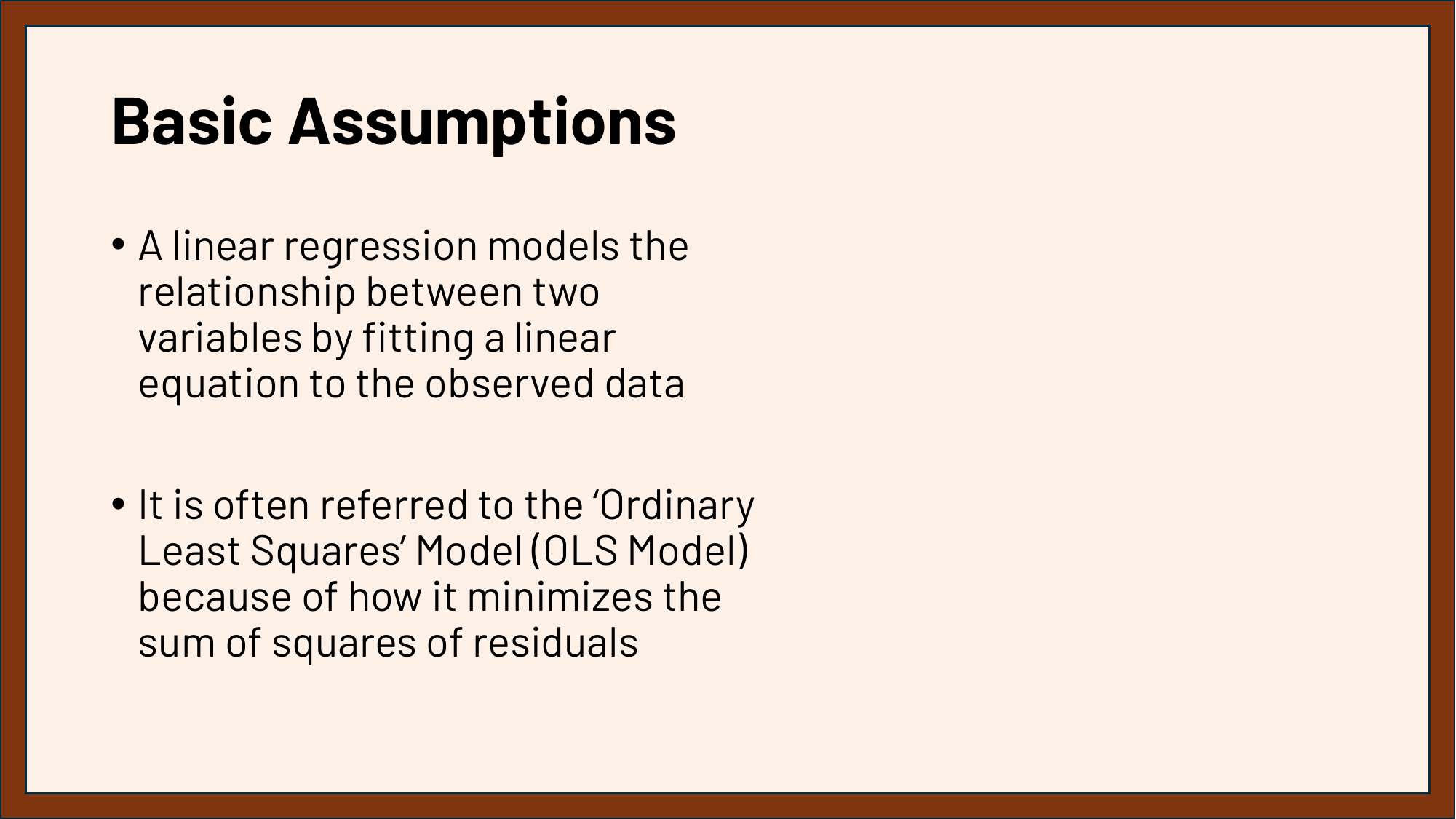

# Basic Assumptions
A linear regression models the relationship between two variables by fitting a linear equation to the observed data

It is often referred to the ‘Ordinary Least Squares’ Model (OLS Model) because of how it minimizes the sum of squares of residuals